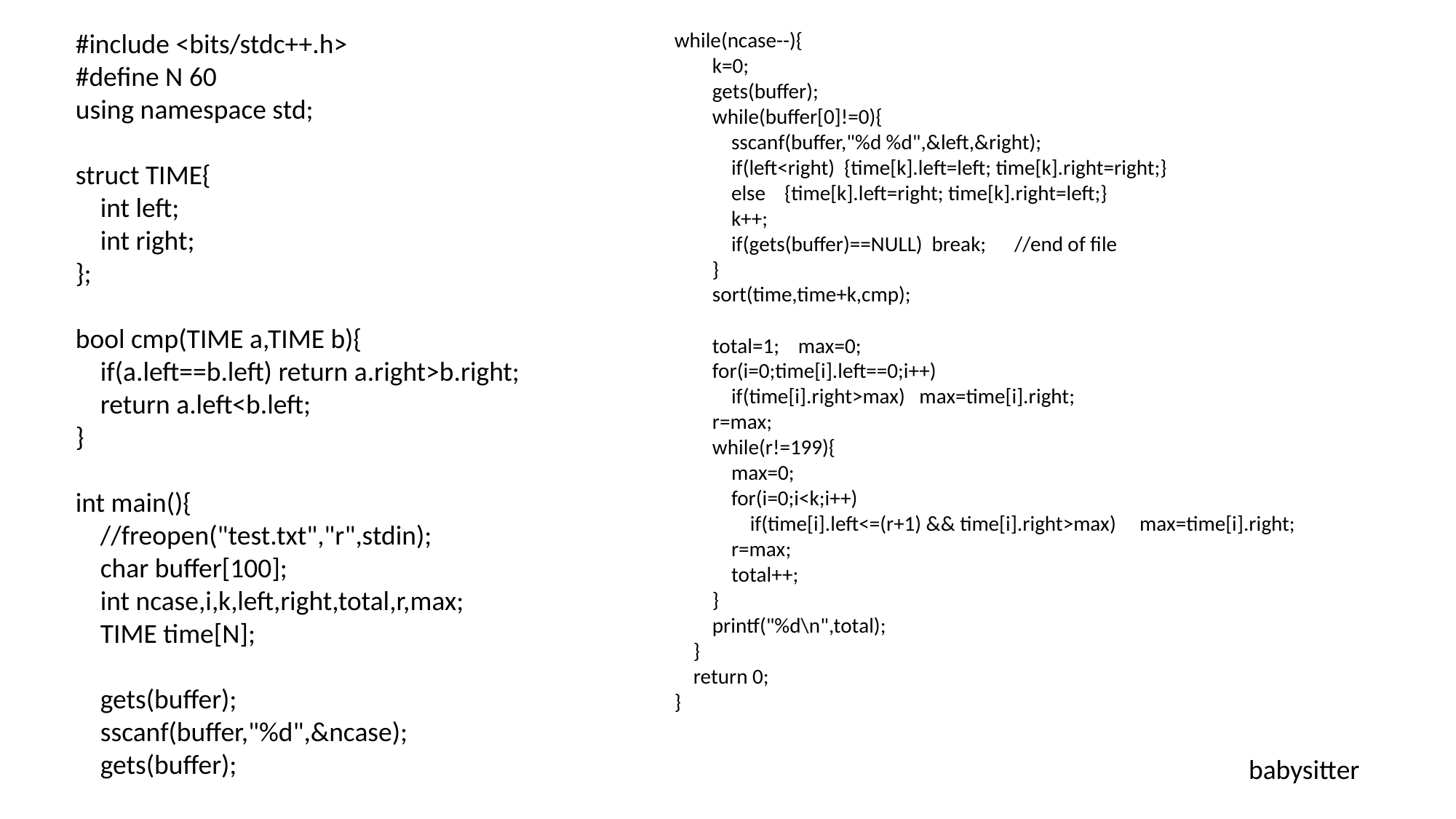

#include <bits/stdc++.h>
#define N 60
using namespace std;

struct TIME{
    int left;
    int right;
};

bool cmp(TIME a,TIME b){
    if(a.left==b.left) return a.right>b.right;
    return a.left<b.left;
}

int main(){
    //freopen("test.txt","r",stdin);
    char buffer[100];
    int ncase,i,k,left,right,total,r,max;
    TIME time[N];

    gets(buffer);
    sscanf(buffer,"%d",&ncase);
    gets(buffer);

while(ncase--){
        k=0;
        gets(buffer);
        while(buffer[0]!=0){
            sscanf(buffer,"%d %d",&left,&right);
            if(left<right)  {time[k].left=left; time[k].right=right;}
            else    {time[k].left=right; time[k].right=left;}
            k++;
            if(gets(buffer)==NULL)  break;      //end of file
        }
        sort(time,time+k,cmp);

        total=1;    max=0;
        for(i=0;time[i].left==0;i++)
            if(time[i].right>max)   max=time[i].right;
        r=max;
        while(r!=199){
            max=0;
            for(i=0;i<k;i++)
                if(time[i].left<=(r+1) && time[i].right>max)     max=time[i].right;
            r=max;
            total++;
        }
        printf("%d\n",total);
    }
    return 0;
}
babysitter